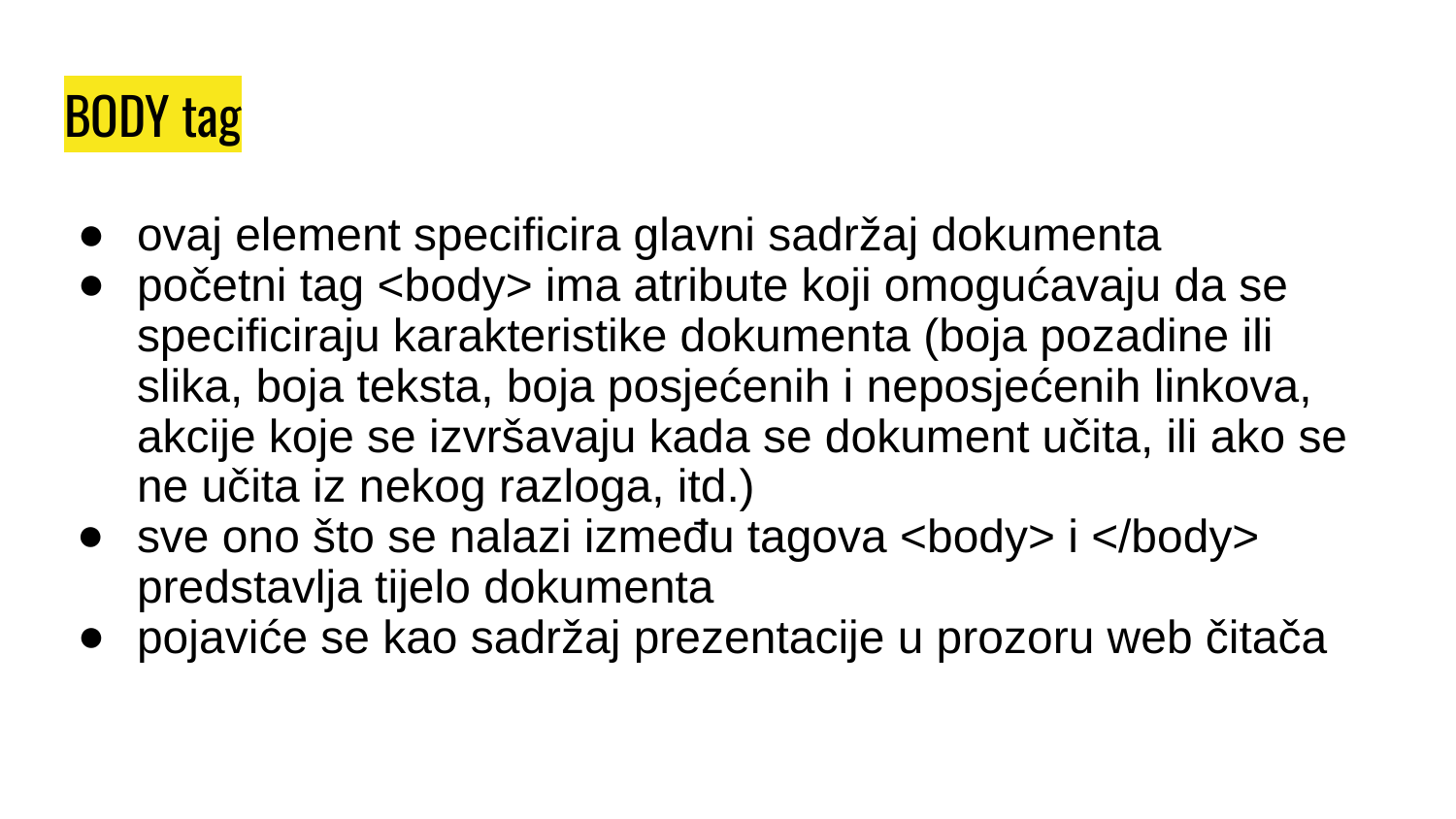

# BODY tag
ovaj element specificira glavni sadržaj dokumenta
početni tag <body> ima atribute koji omogućavaju da se specificiraju karakteristike dokumenta (boja pozadine ili slika, boja teksta, boja posjećenih i neposjećenih linkova, akcije koje se izvršavaju kada se dokument učita, ili ako se ne učita iz nekog razloga, itd.)‏
sve ono što se nalazi između tagova <body> i </body> predstavlja tijelo dokumenta
pojaviće se kao sadržaj prezentacije u prozoru web čitača